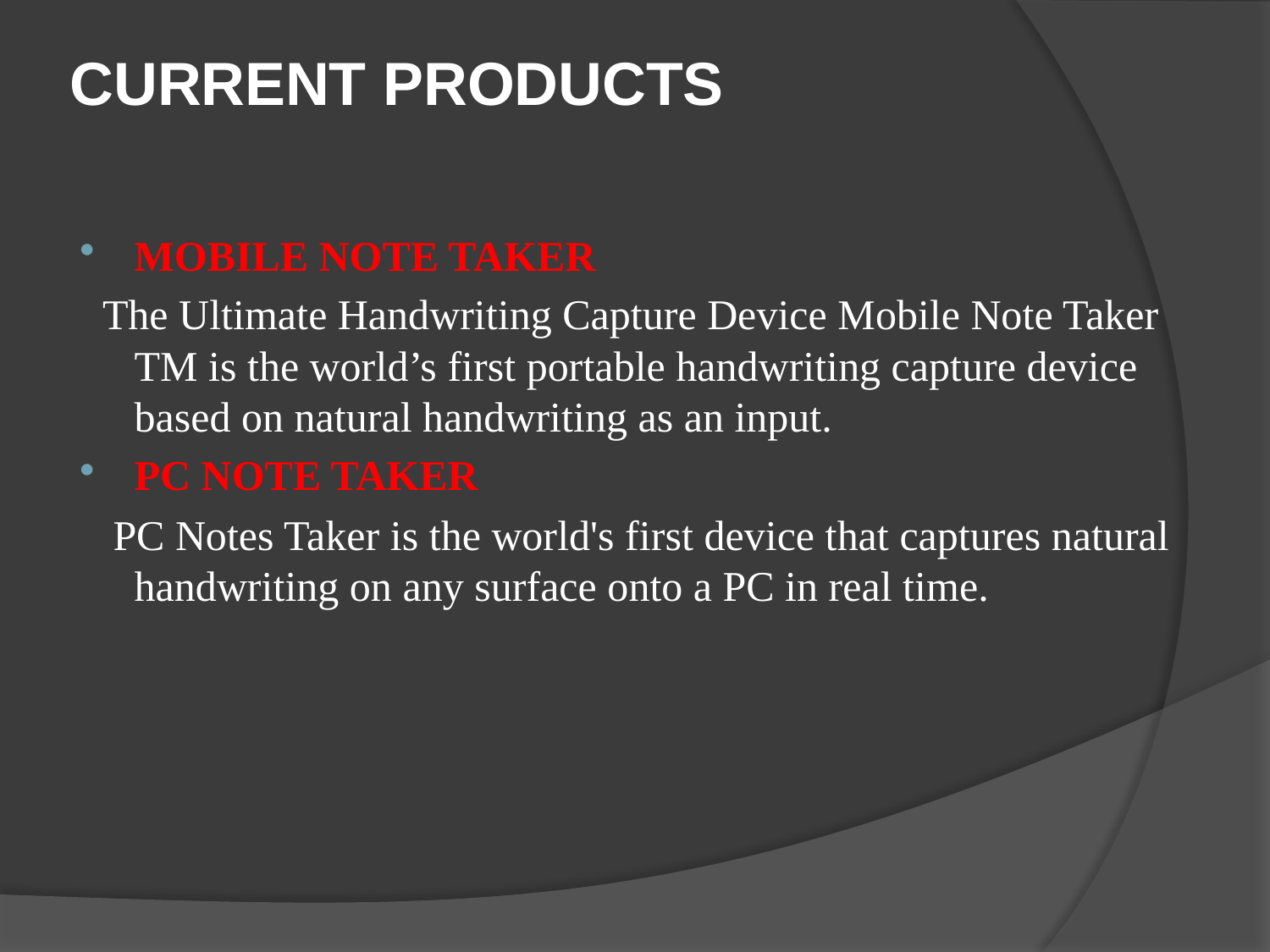

# CURRENT PRODUCTS
MOBILE NOTE TAKER
  The Ultimate Handwriting Capture Device Mobile Note Taker TM is the world’s first portable handwriting capture device based on natural handwriting as an input.
PC NOTE TAKER
   PC Notes Taker is the world's first device that captures natural handwriting on any surface onto a PC in real time.